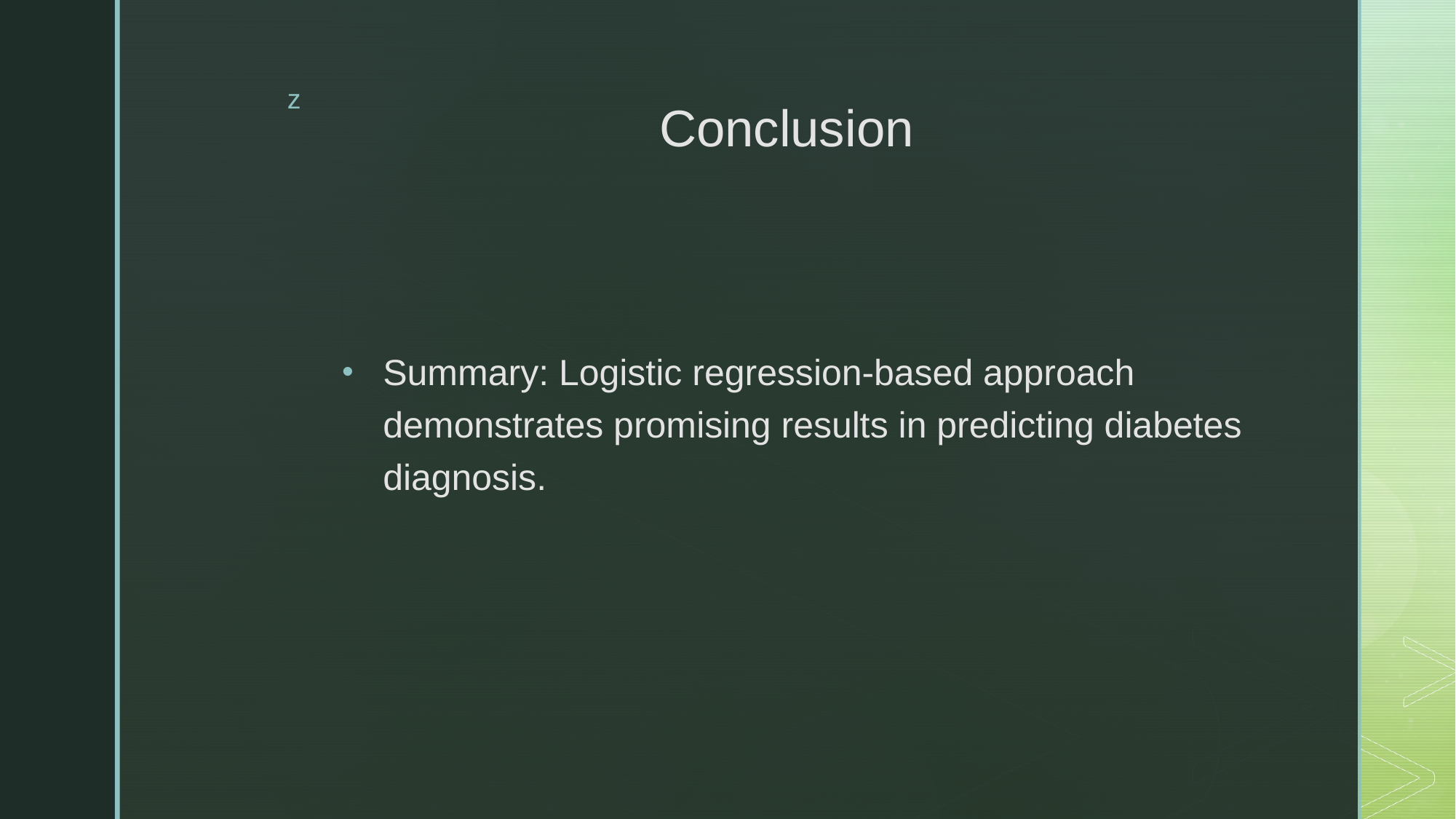

# Conclusion
Summary: Logistic regression-based approach demonstrates promising results in predicting diabetes diagnosis.